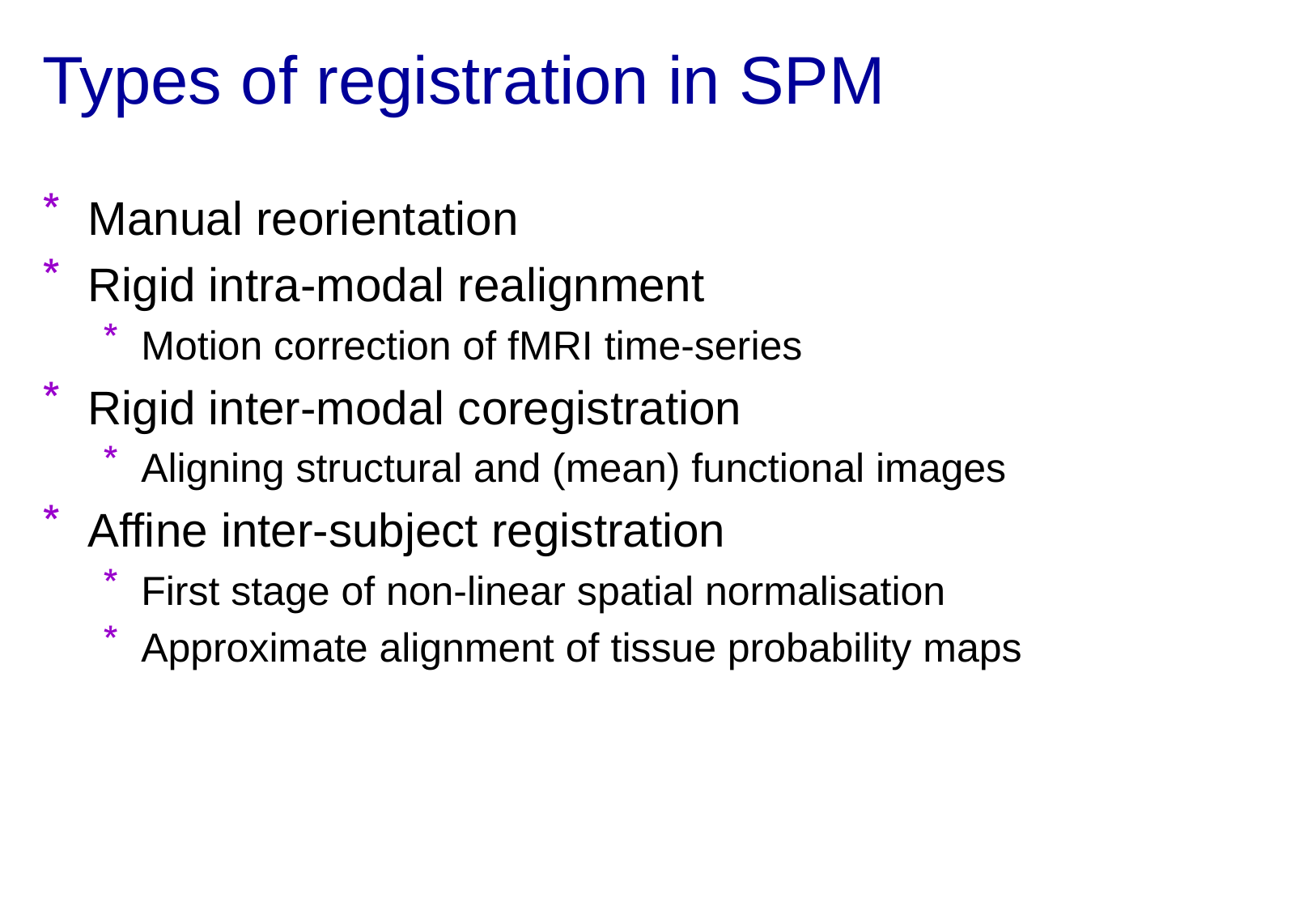

# Types of registration in SPM
Manual reorientation
Rigid intra-modal realignment
Motion correction of fMRI time-series
Rigid inter-modal coregistration
Aligning structural and (mean) functional images
Affine inter-subject registration
First stage of non-linear spatial normalisation
Approximate alignment of tissue probability maps